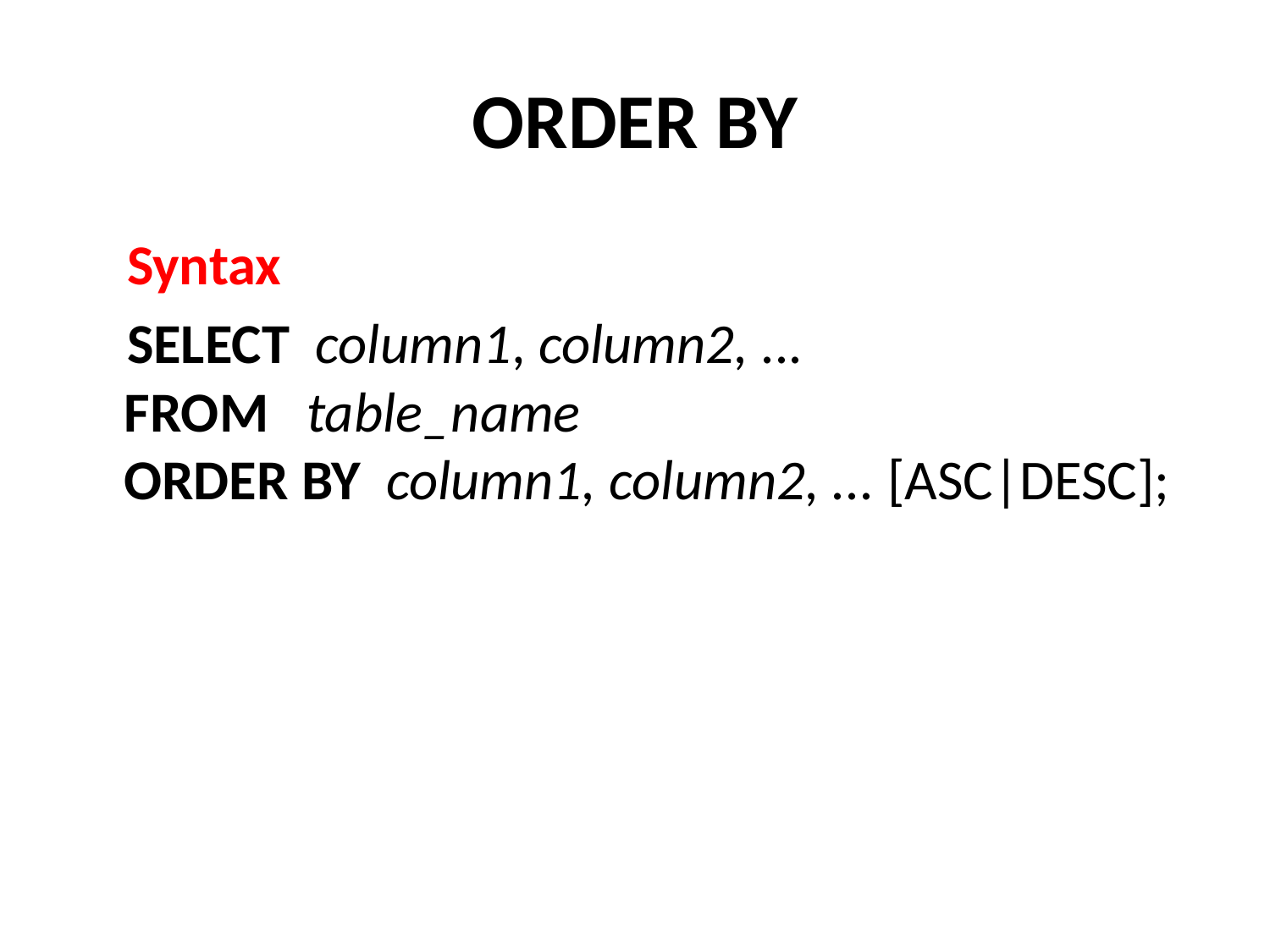

# ORDER BY
    Syntax
    SELECT  column1, column2, ...
FROM   table_name
ORDER BY  column1, column2, ... [ASC|DESC];